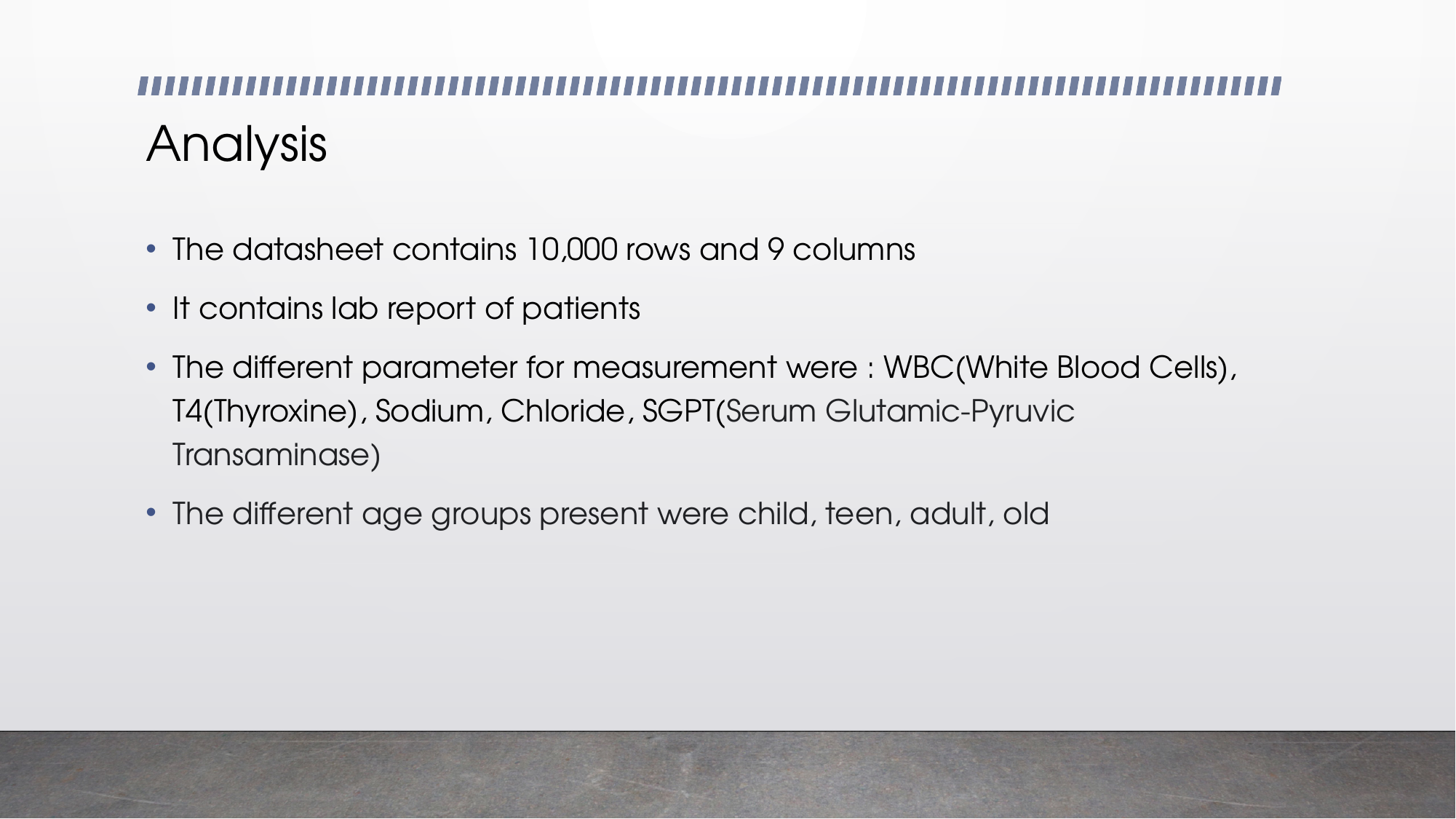

# Analysis
The datasheet contains 10,000 rows and 9 columns
It contains lab report of patients
The different parameter for measurement were : WBC(White Blood Cells), T4(Thyroxine), Sodium, Chloride, SGPT(Serum Glutamic-Pyruvic Transaminase)
The different age groups present were child, teen, adult, old